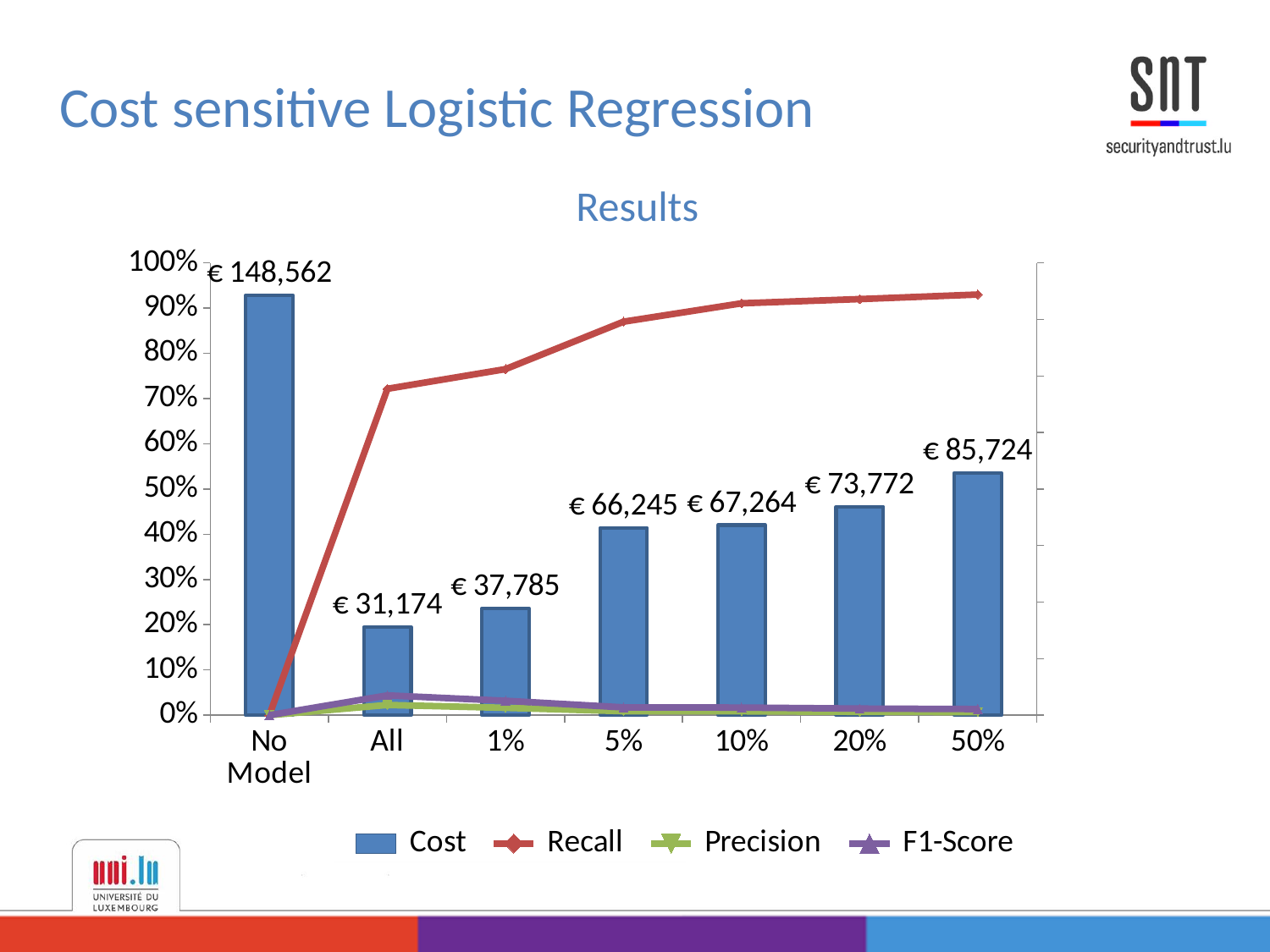

Cost sensitive Logistic Regression

Results

### Chart

| Category |  Cost  |  Recall  |  Precision  |  F1-Score  |
|---|---|---|---|---|
| No Model | 148562.40625 | 0.0 | 0.0 | 0.0 |
| All | 31173.779296875 | 0.7216796875 | 0.0225372314453125 | 0.043731689453125 |
| 1% | 37785.05078125 | 0.76513671875 | 0.0162200927734375 | 0.031768798828125 |
| 5% | 66244.59375 | 0.87 | 0.00865936279296875 | 0.01715087890625 |
| 10% | 67264.3671875 | 0.91064453125 | 0.00843048095703125 | 0.0167083740234375 |
| 20% | 73772.1796875 | 0.92 | 0.00734329223632812 | 0.0145645141601562 |
| 50% | 85723.5390625 | 0.93 | 0.0067596435546875 | 0.0134201049804687 |